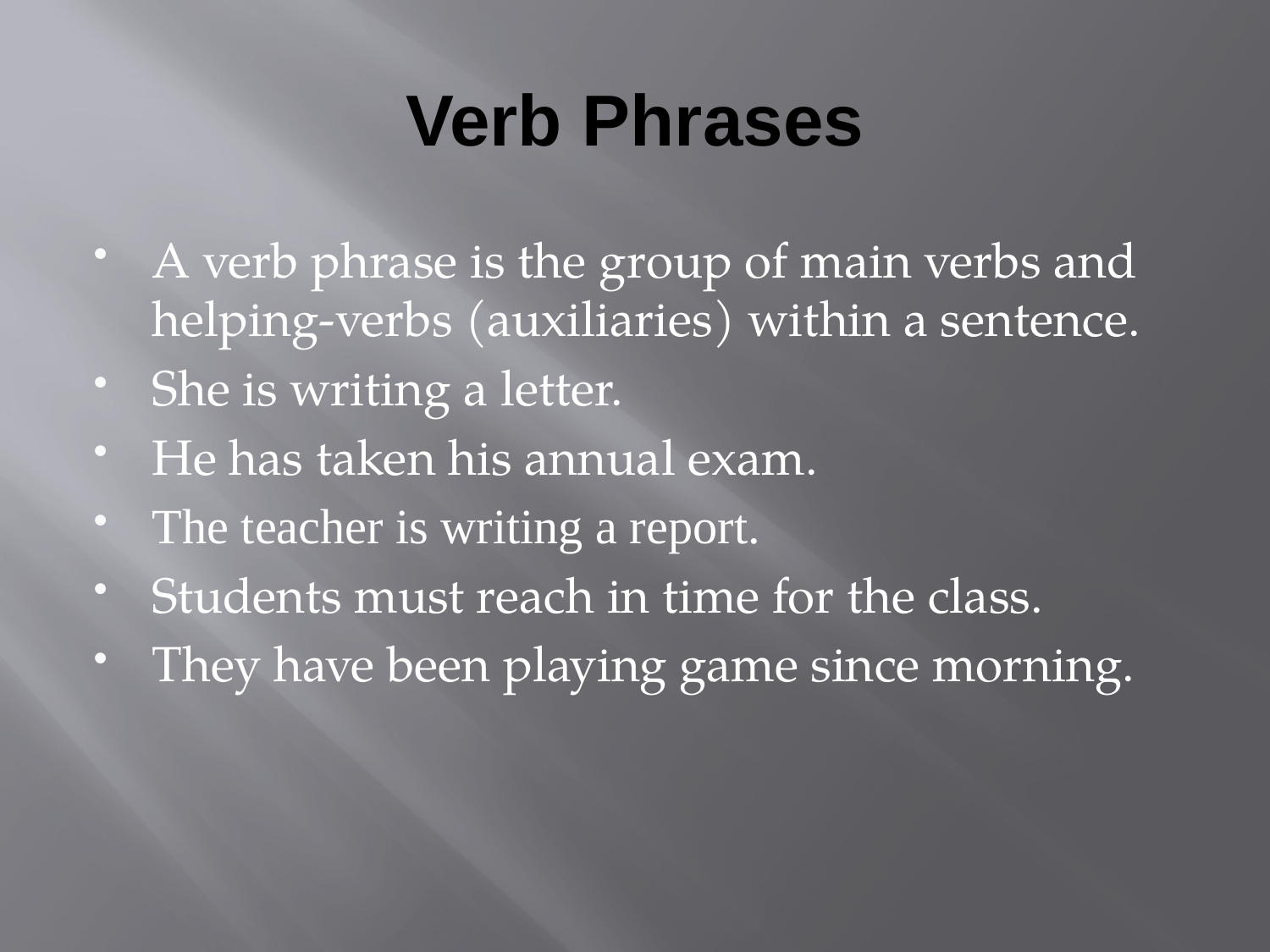

# Verb Phrases
A verb phrase is the group of main verbs and helping-verbs (auxiliaries) within a sentence.
She is writing a letter.
He has taken his annual exam.
The teacher is writing a report.
Students must reach in time for the class.
They have been playing game since morning.